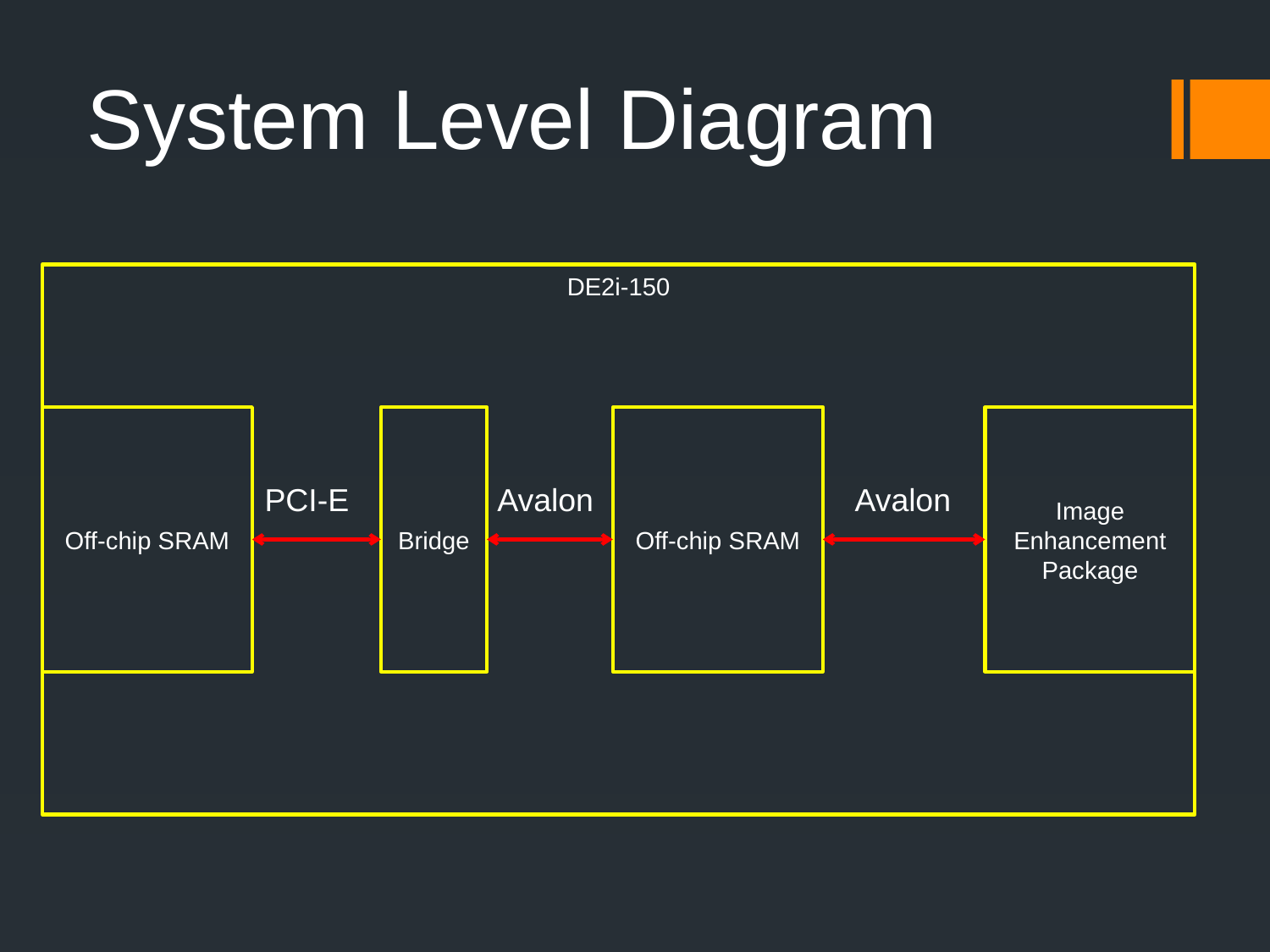

# System Level Diagram
DE2i-150
Off-chip SRAM
Bridge
Off-chip SRAM
Image Enhancement Package
PCI-E
Avalon
Avalon